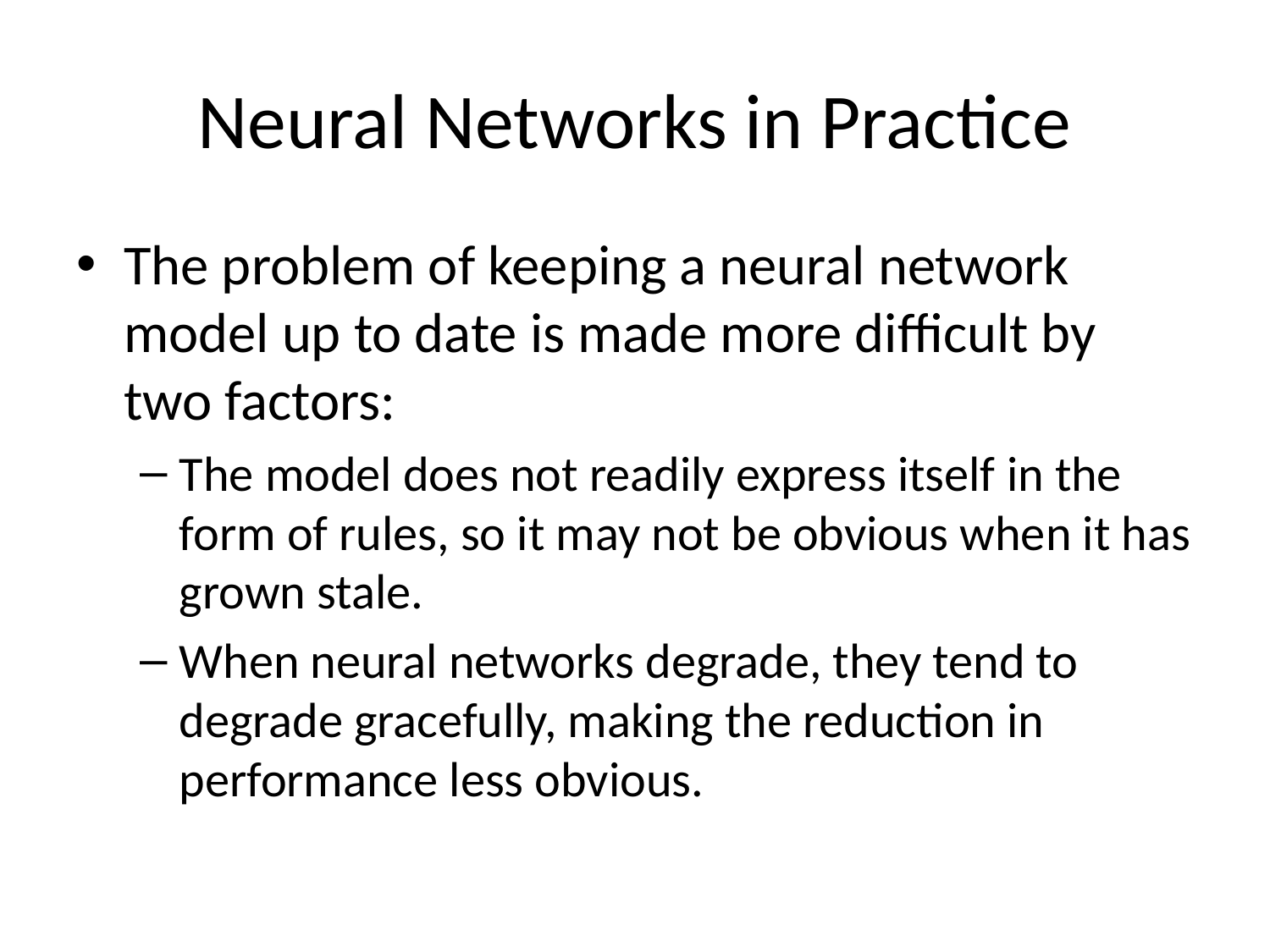

# Neural Networks in Practice
The problem of keeping a neural network model up to date is made more difficult by two factors:
The model does not readily express itself in the form of rules, so it may not be obvious when it has grown stale.
When neural networks degrade, they tend to degrade gracefully, making the reduction in performance less obvious.